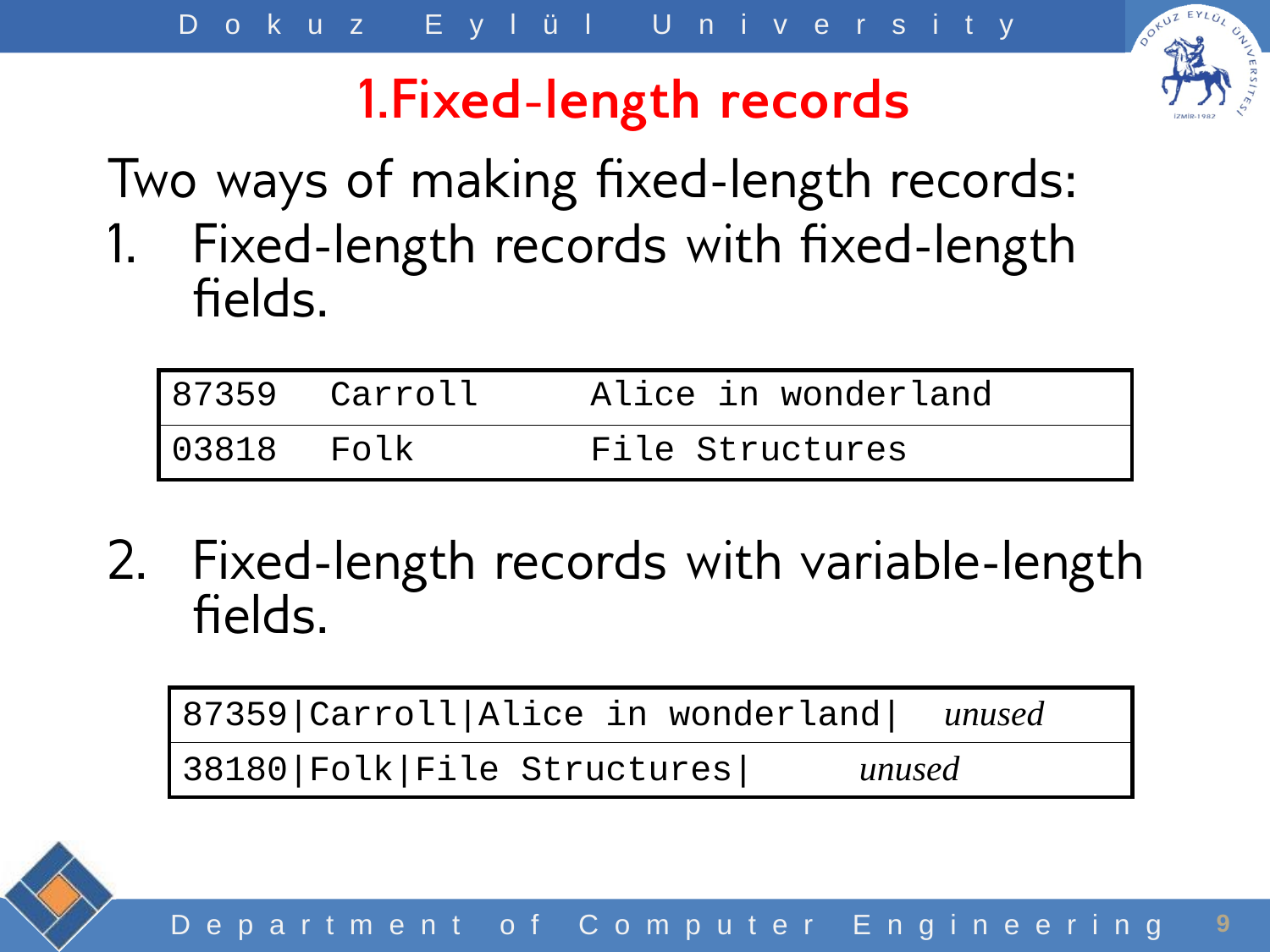

# 1.Fixed-length records
Two ways of making fixed-length records:
Fixed-length records with fixed-length fields.

Fixed-length records with variable-length fields.

| 87359 | Carroll | Alice in wonderland |
| --- | --- | --- |
| 03818 | Folk | File Structures |
| 87359|Carroll|Alice in wonderland| unused |
| --- |
| 38180|Folk|File Structures| unused |
9